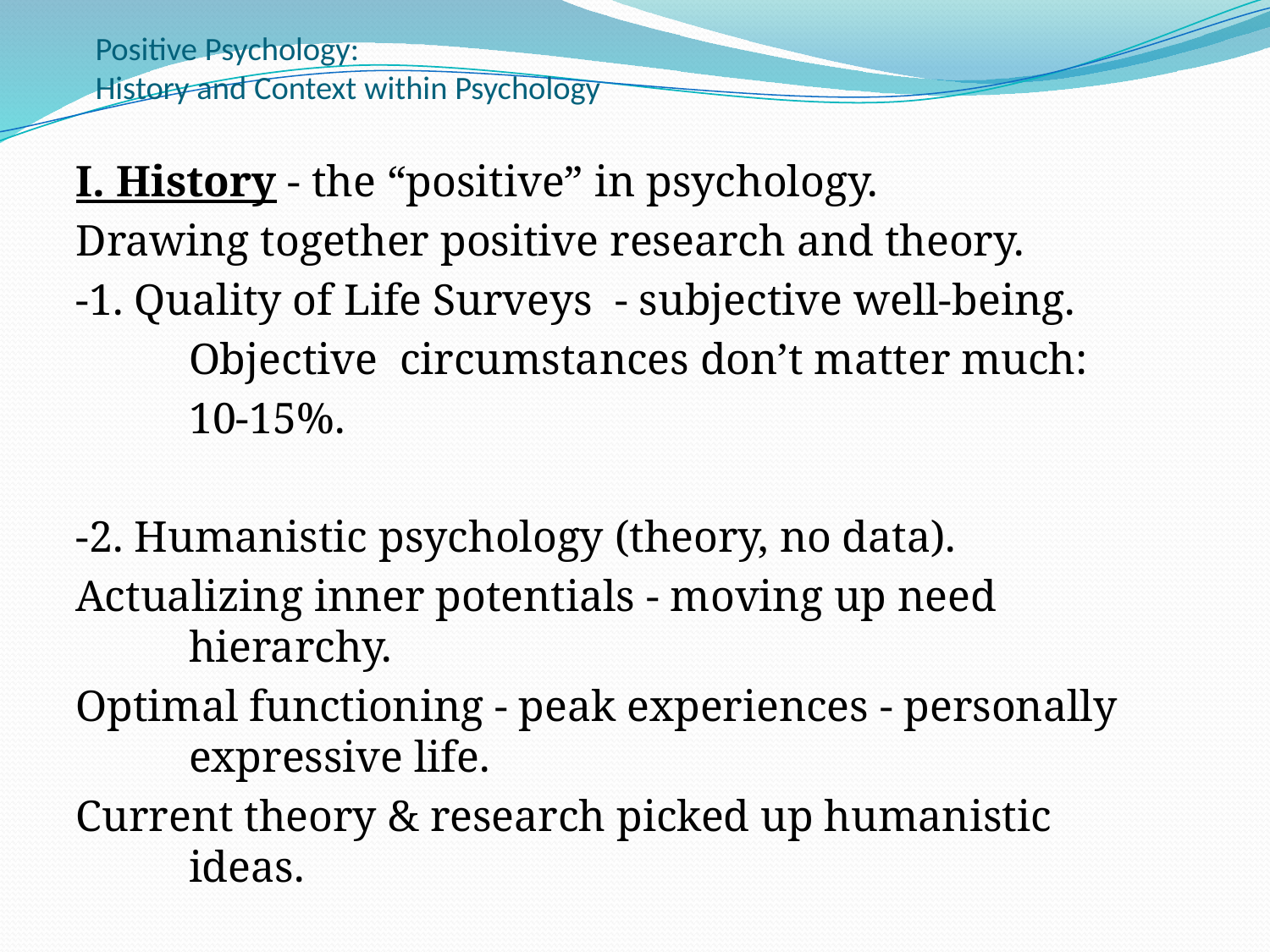

# Positive Psychology: History and Context within Psychology
I. History - the “positive” in psychology.
Drawing together positive research and theory.
-1. Quality of Life Surveys  - subjective well-being.
 	Objective  circumstances don’t matter much:
	10-15%.

-2. Humanistic psychology (theory, no data).
Actualizing inner potentials - moving up need hierarchy.
Optimal functioning - peak experiences - personally expressive life.
Current theory & research picked up humanistic ideas.